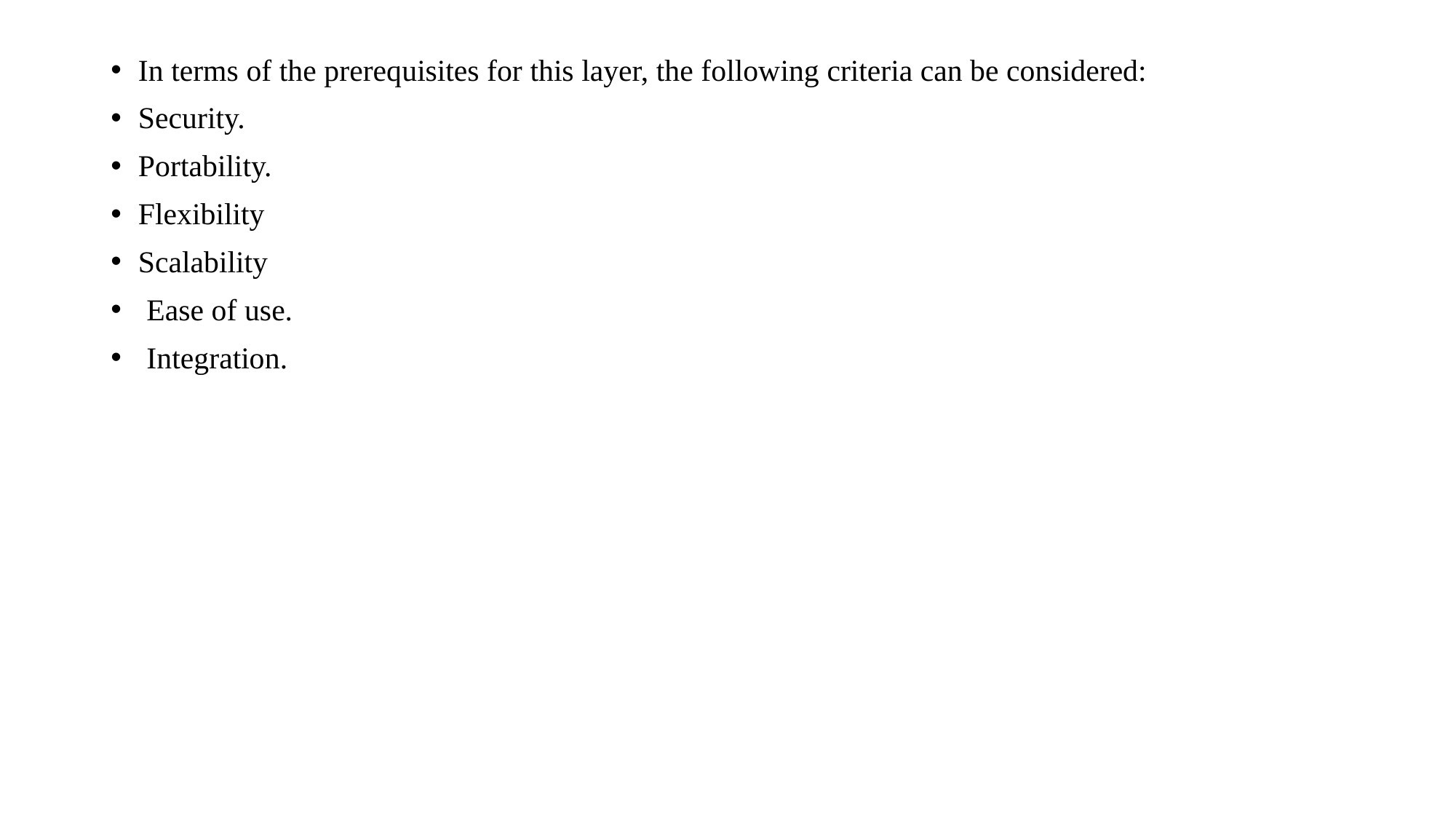

In terms of the prerequisites for this layer, the following criteria can be considered:
Security.
Portability.
Flexibility
Scalability
 Ease of use.
 Integration.